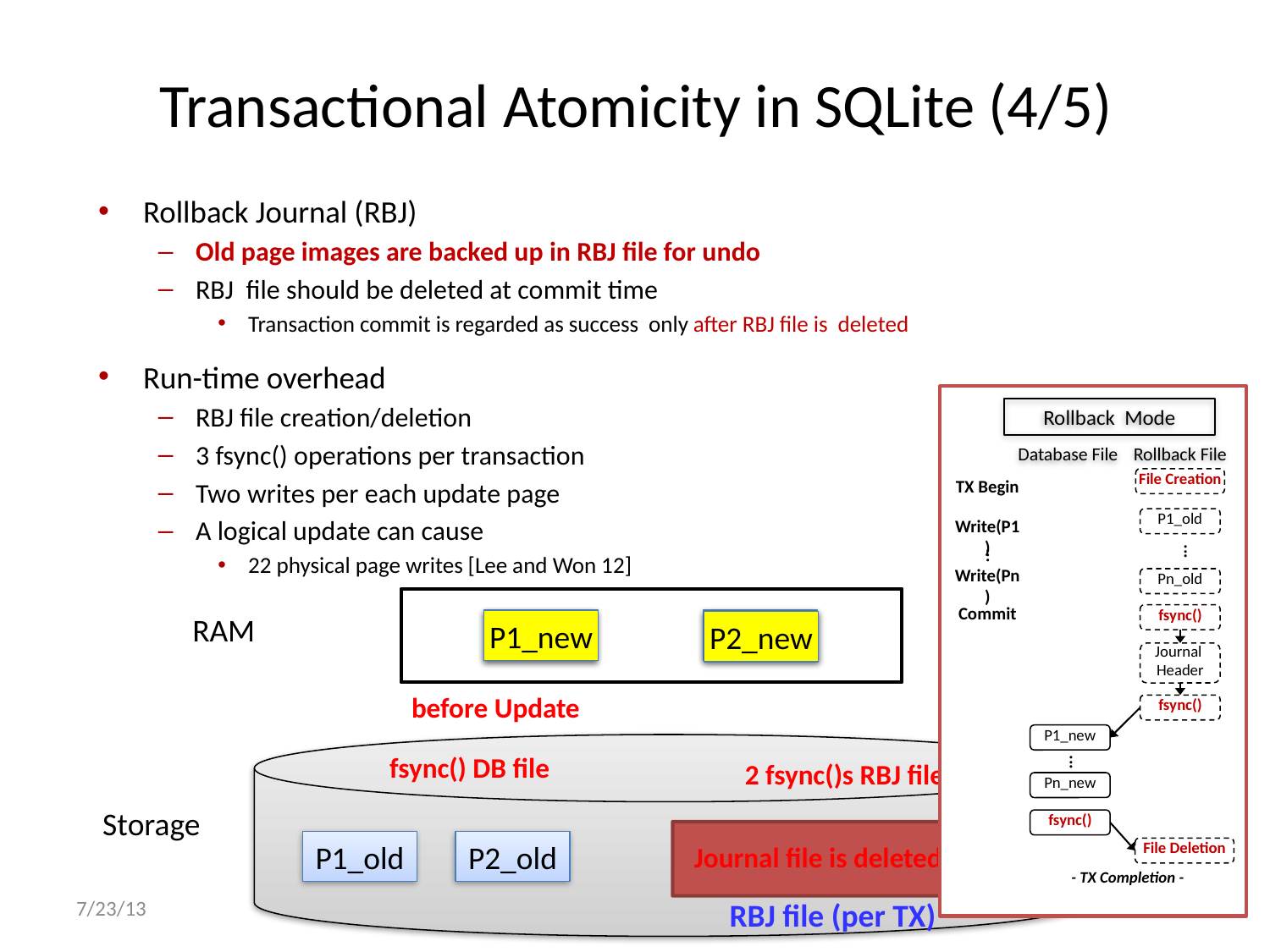

# Transactional Atomicity in SQLite (4/5)
Rollback Journal (RBJ)
Old page images are backed up in RBJ file for undo
RBJ  file should be deleted at commit time
Transaction commit is regarded as success  only after RBJ file is  deleted
Run-time overhead
RBJ file creation/deletion
3 fsync() operations per transaction
Two writes per each update page
A logical update can cause
22 physical page writes [Lee and Won 12]

Rollback  Mode
Rollback File
Database File
File Creation
TX Begin
Write(P1)
P1_old
...
...
Write(Pn)
Pn_old
Commit
fsync()
Journal
Header
fsync()
P1_new
...
Pn_new
fsync()
File Deletion
- TX Completion -

RAM
Transaction Commit
P2_old
P1_old
P1_new
P2_new
before Update

fsync() DB file
2 fsync()s RBJ file
Storage

P1_old
P2_old
Journal file is deleted
7/23/13
10
RBJ file (per TX)